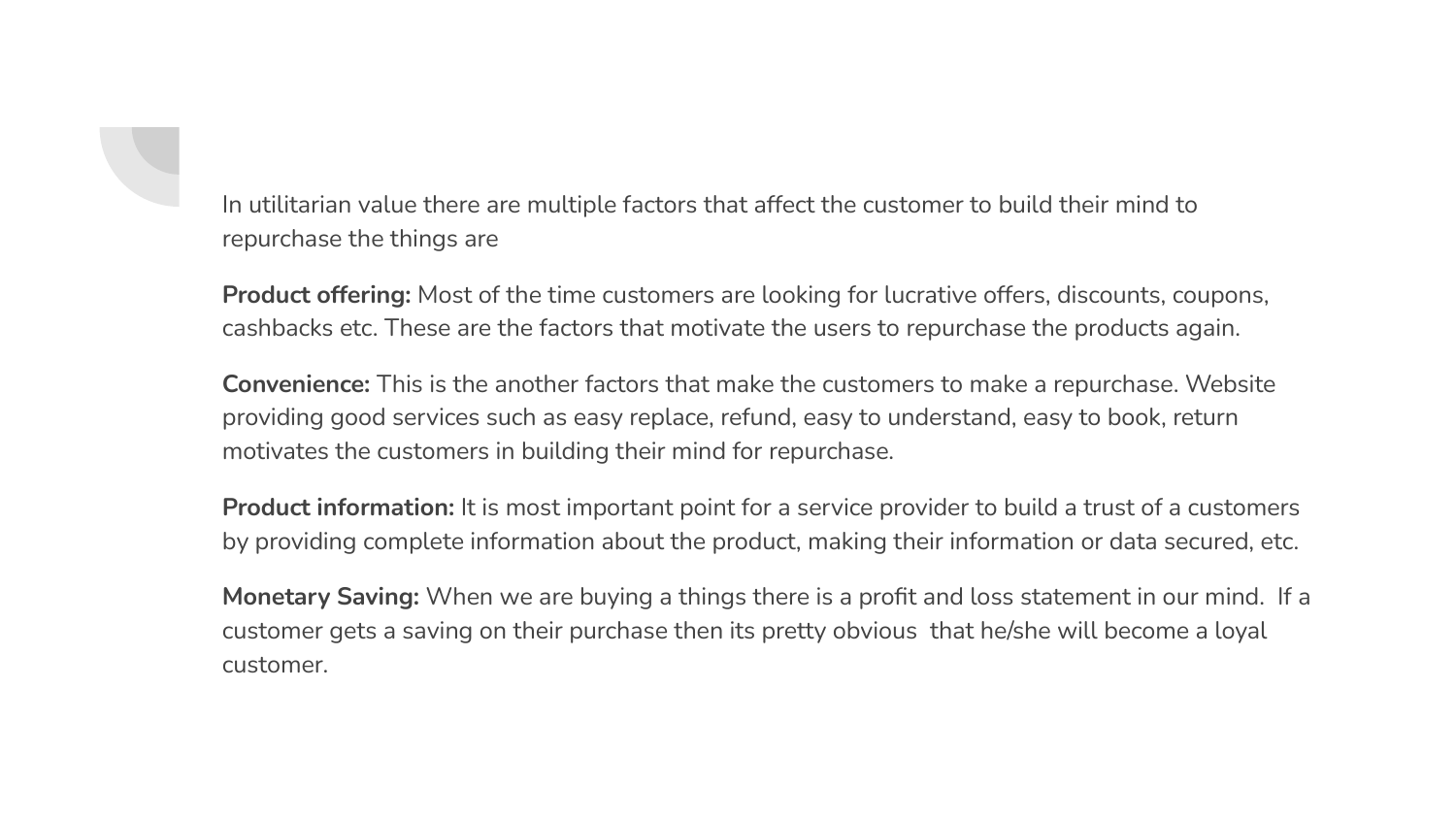

#

In utilitarian value there are multiple factors that affect the customer to build their mind to repurchase the things are
Product offering: Most of the time customers are looking for lucrative offers, discounts, coupons, cashbacks etc. These are the factors that motivate the users to repurchase the products again.
Convenience: This is the another factors that make the customers to make a repurchase. Website providing good services such as easy replace, refund, easy to understand, easy to book, return motivates the customers in building their mind for repurchase.
Product information: It is most important point for a service provider to build a trust of a customers by providing complete information about the product, making their information or data secured, etc.
Monetary Saving: When we are buying a things there is a profit and loss statement in our mind.  If a customer gets a saving on their purchase then its pretty obvious  that he/she will become a loyal customer.